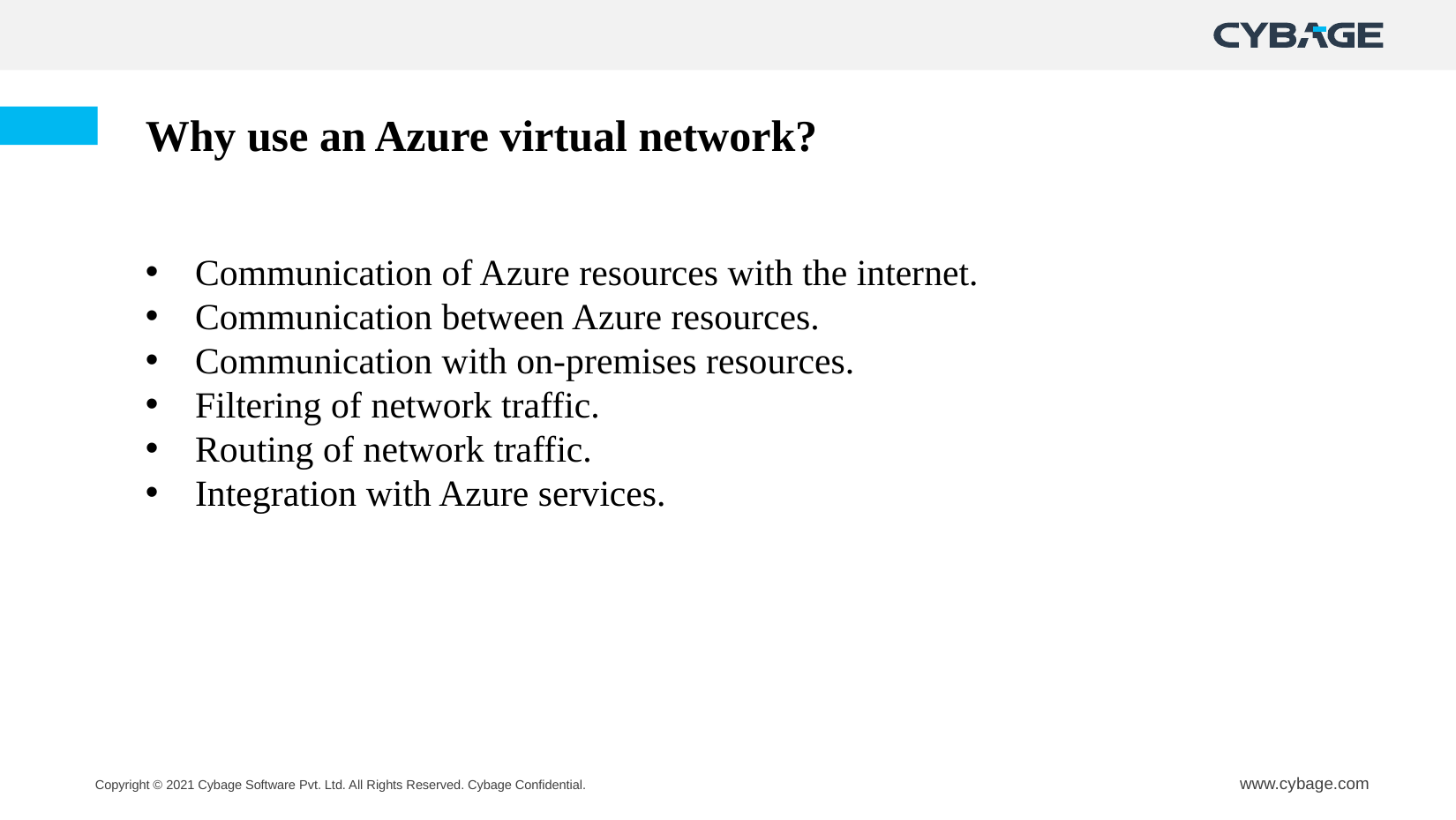

Why use an Azure virtual network?

Communication of Azure resources with the internet.
Communication between Azure resources.
Communication with on-premises resources.
Filtering of network traffic.
Routing of network traffic.
Integration with Azure services.